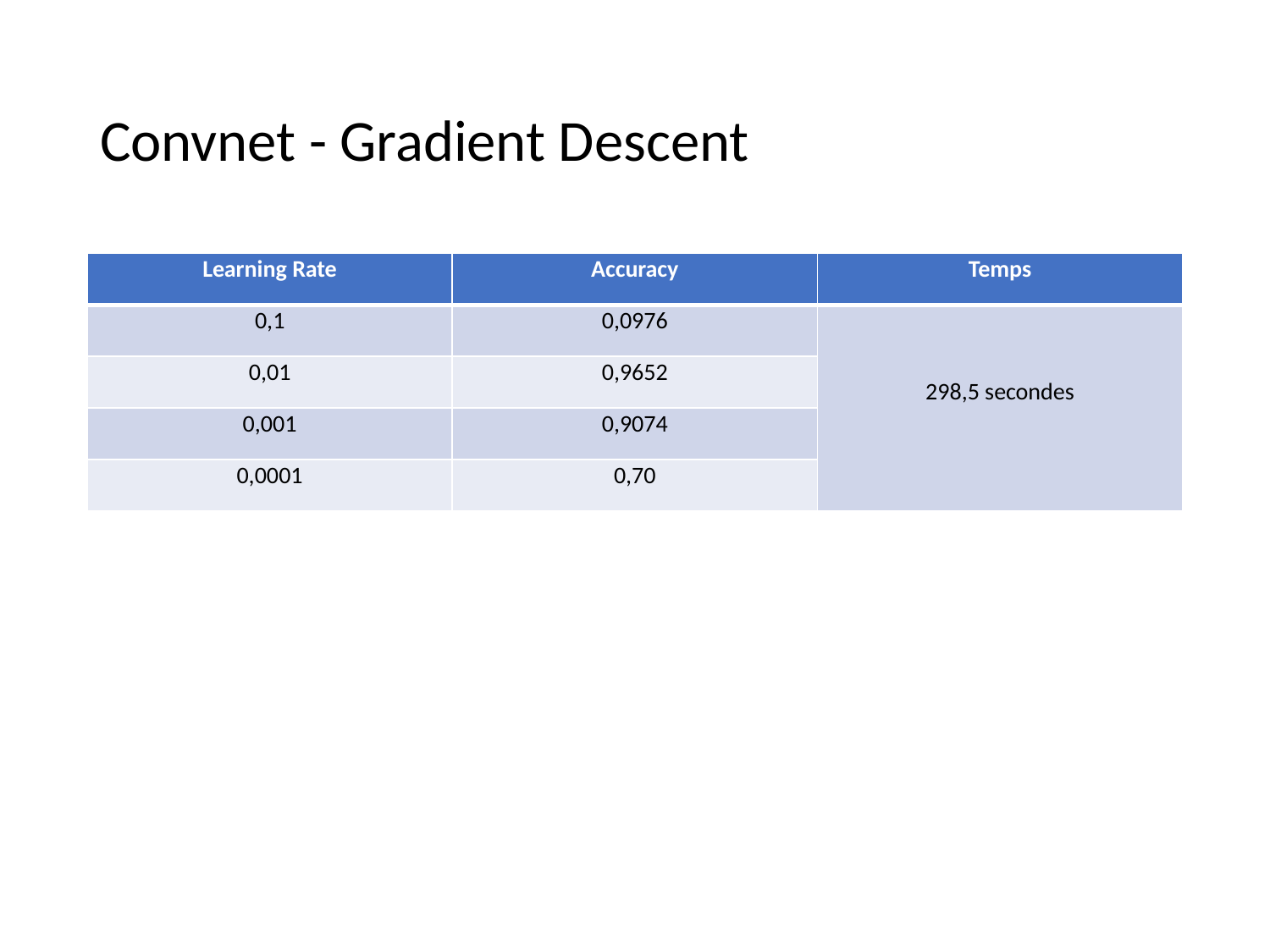

# Convnet - Gradient Descent
| Learning Rate | Accuracy | Temps |
| --- | --- | --- |
| 0,1 | 0,0976 | 298,5 secondes |
| 0,01 | 0,9652 |  |
| 0,001 | 0,9074 |  |
| 0,0001 | 0,70 |  |